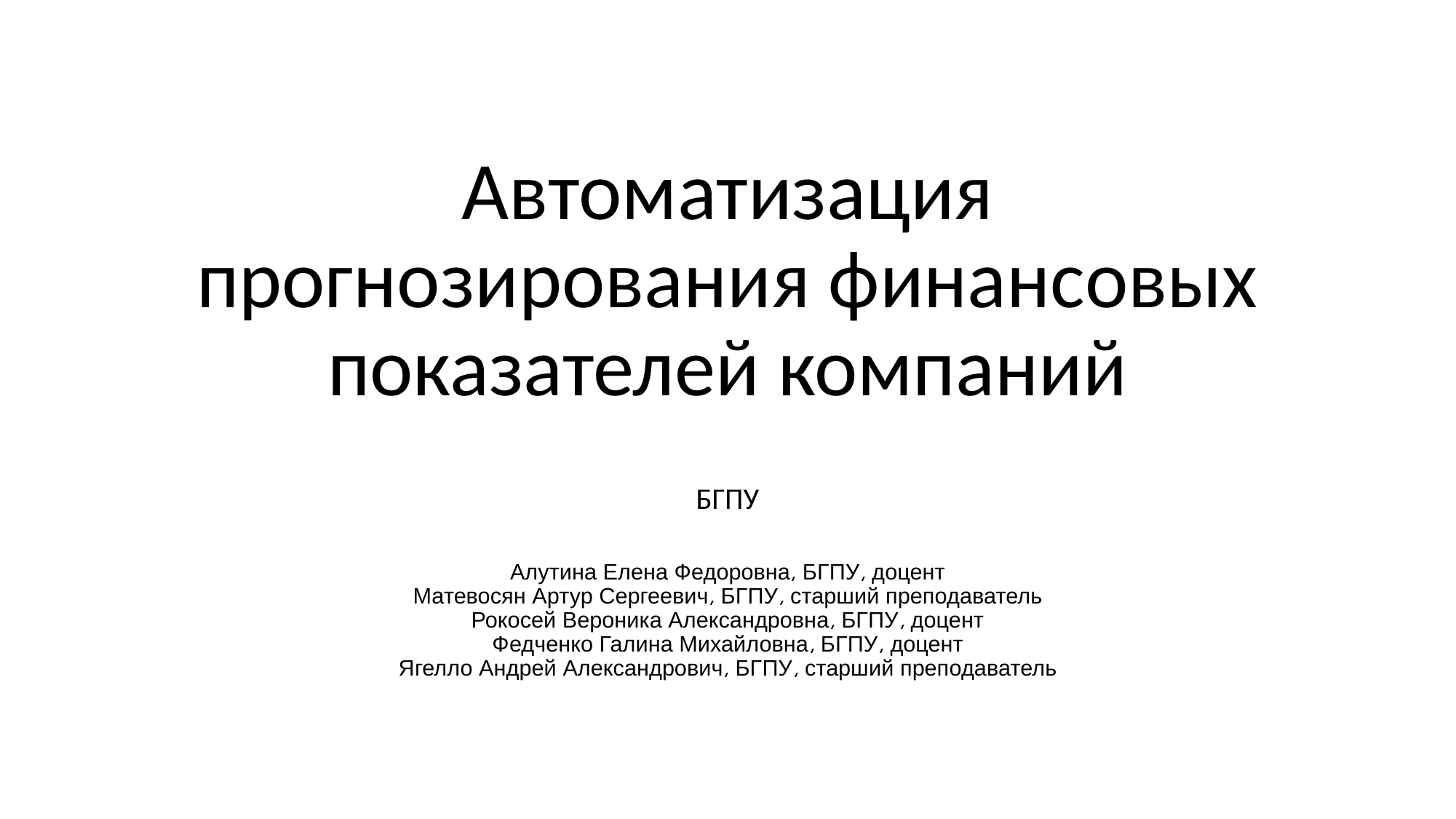

# Автоматизация прогнозирования финансовых показателей компаний

БГПУ

Алутина Елена Федоровна, БГПУ, доцент
Матевосян Артур Сергеевич, БГПУ, старший преподаватель
Рокосей Вероника Александровна, БГПУ, доцент
Федченко Галина Михайловна, БГПУ, доцент
Ягелло Андрей Александрович, БГПУ, старший преподаватель